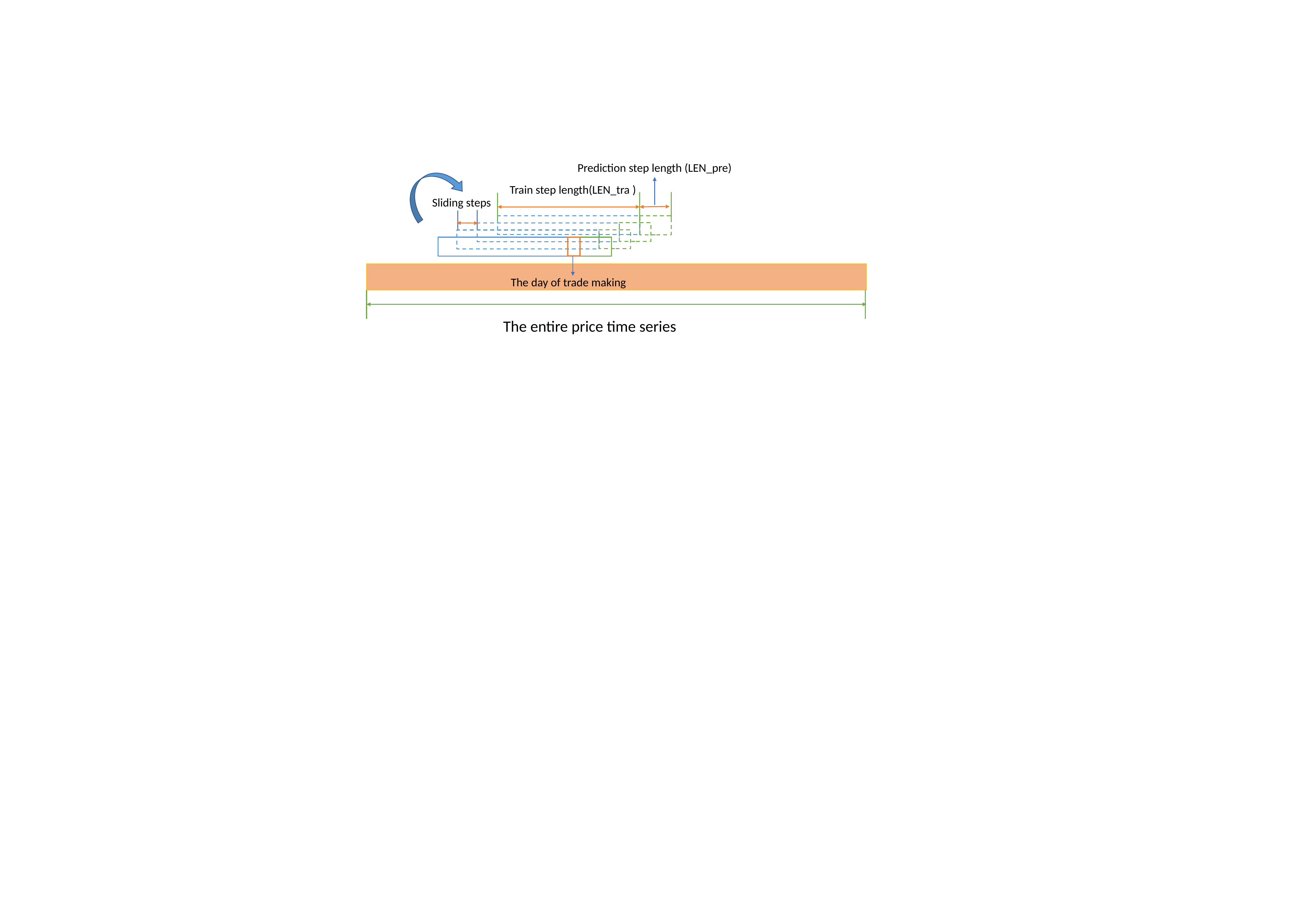

Prediction step length (LEN_pre)

Train step length(LEN_tra )
Sliding steps

The day of trade making
The entire price time series